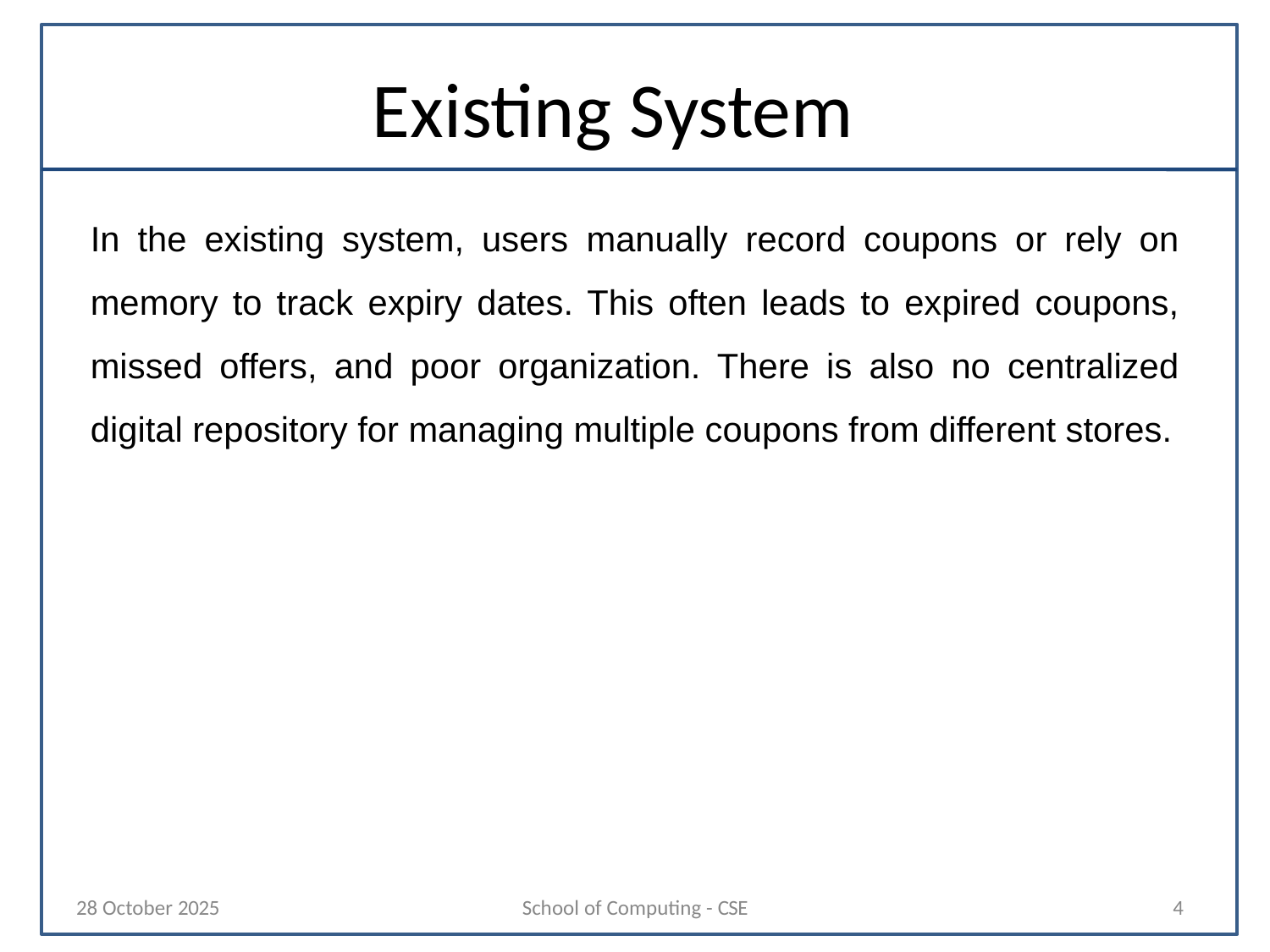

# Existing System
In the existing system, users manually record coupons or rely on memory to track expiry dates. This often leads to expired coupons, missed offers, and poor organization. There is also no centralized digital repository for managing multiple coupons from different stores.

28 October 2025
School of Computing - CSE
4